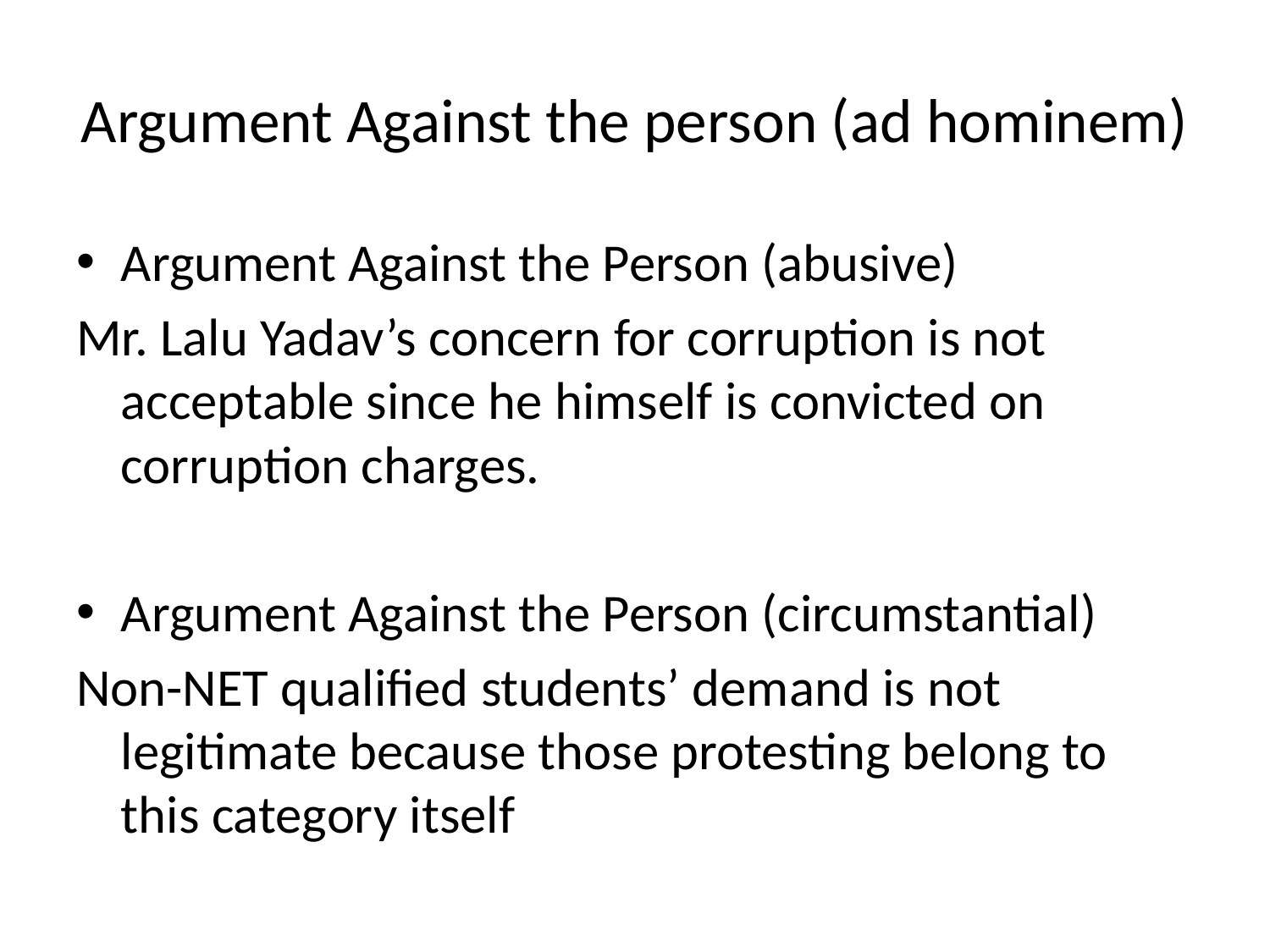

# Argument Against the person (ad hominem)
Argument Against the Person (abusive)
Mr. Lalu Yadav’s concern for corruption is not acceptable since he himself is convicted on corruption charges.

Argument Against the Person (circumstantial)
Non-NET qualified students’ demand is not legitimate because those protesting belong to this category itself